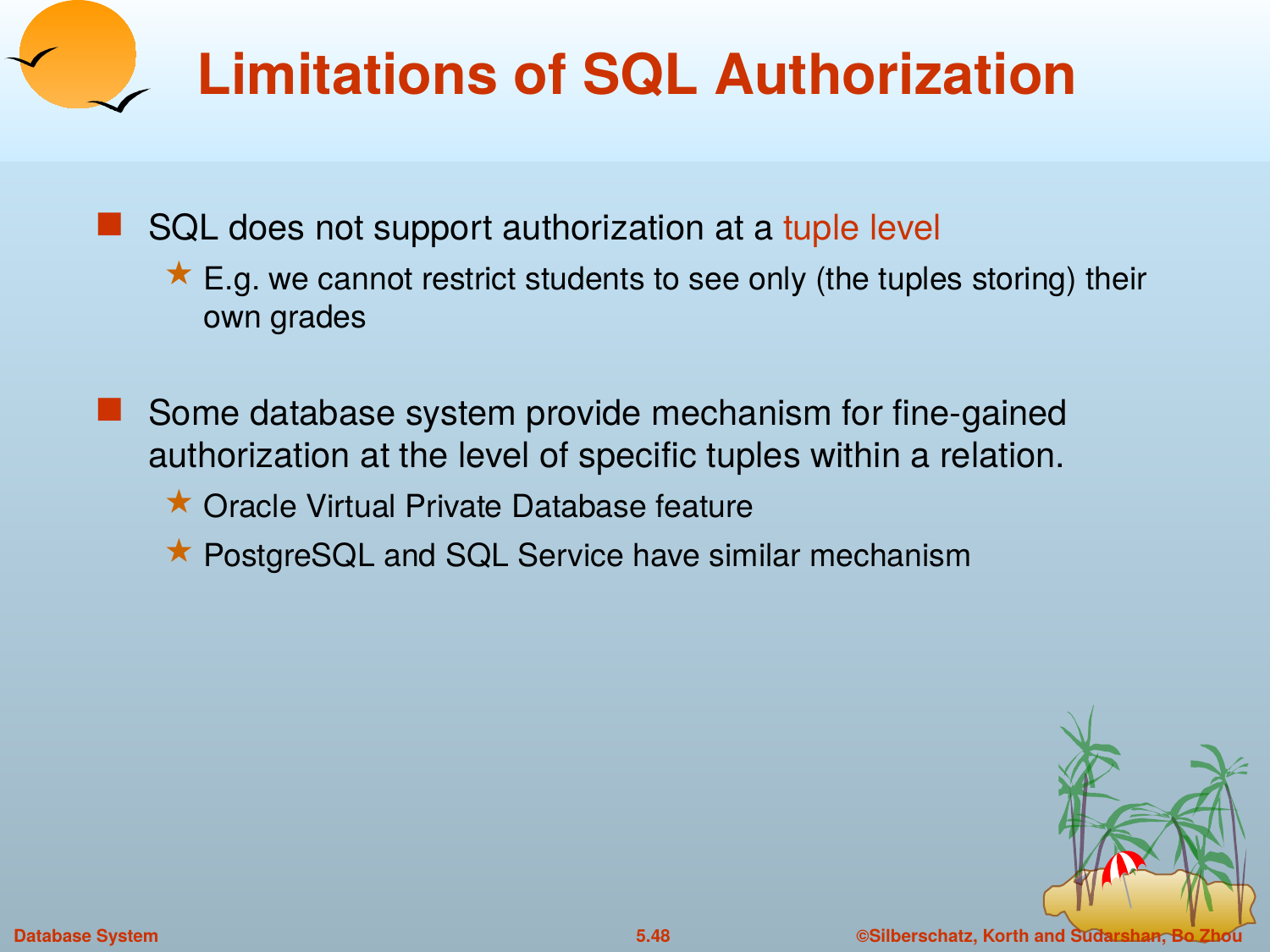

# Limitations of SQL Authorization
SQL does not support authorization at a tuple level
E.g. we cannot restrict students to see only (the tuples storing) their own grades

Some database system provide mechanism for fine-gained authorization at the level of specific tuples within a relation.
Oracle Virtual Private Database feature
PostgreSQL and SQL Service have similar mechanism